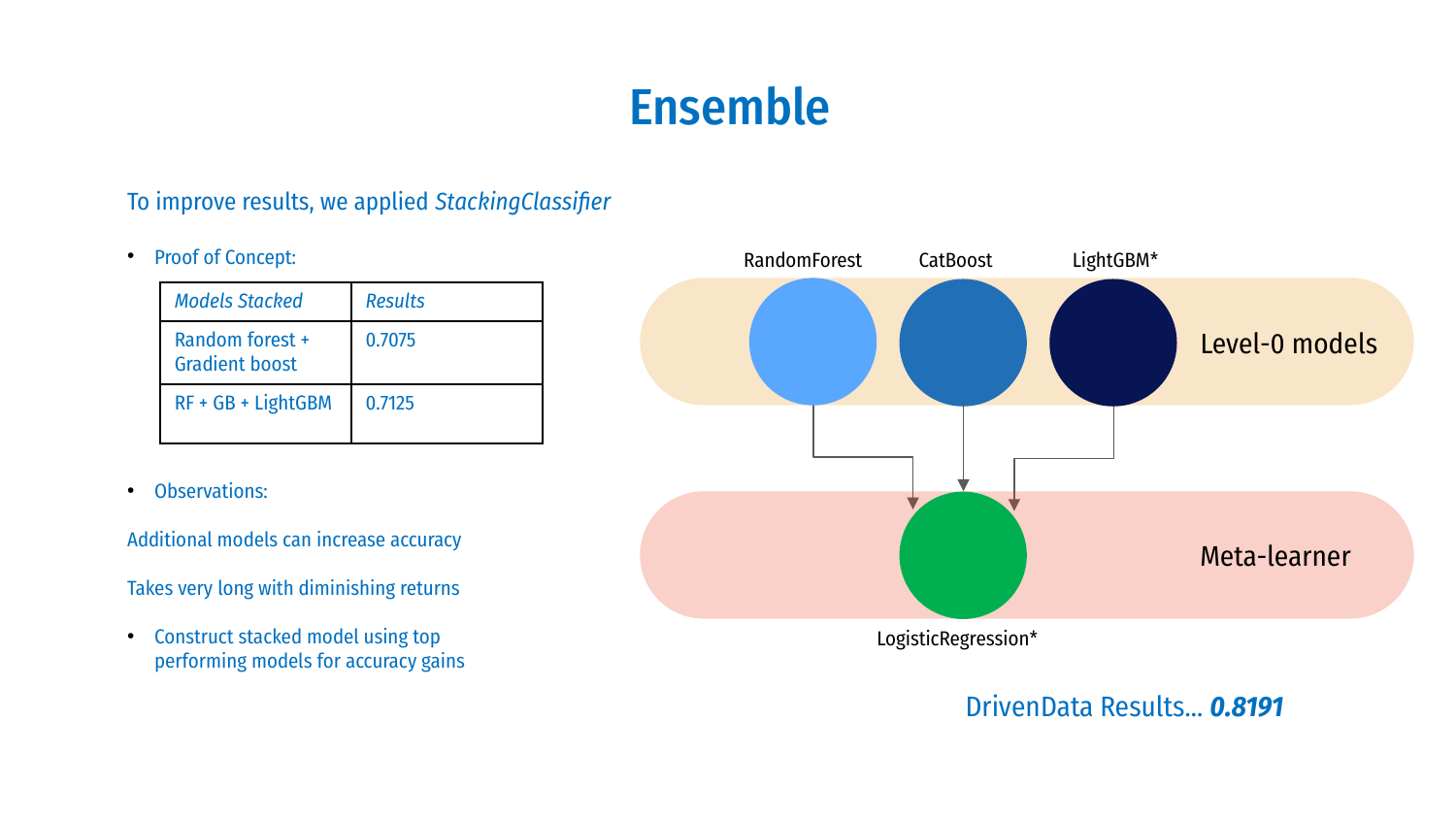

Ensemble
To improve results, we applied StackingClassifier

Proof of Concept:

RandomForest
CatBoost
LightGBM*

Level-0 models

Meta-learner
| Models Stacked | Results |
| --- | --- |
| Random forest + Gradient boost | 0.7075 |
| RF + GB + LightGBM | 0.7125 |
Observations:

Additional models can increase accuracy

Takes very long with diminishing returns

Construct stacked model using top performing models for accuracy gains
LogisticRegression*
DrivenData Results... 0.8191